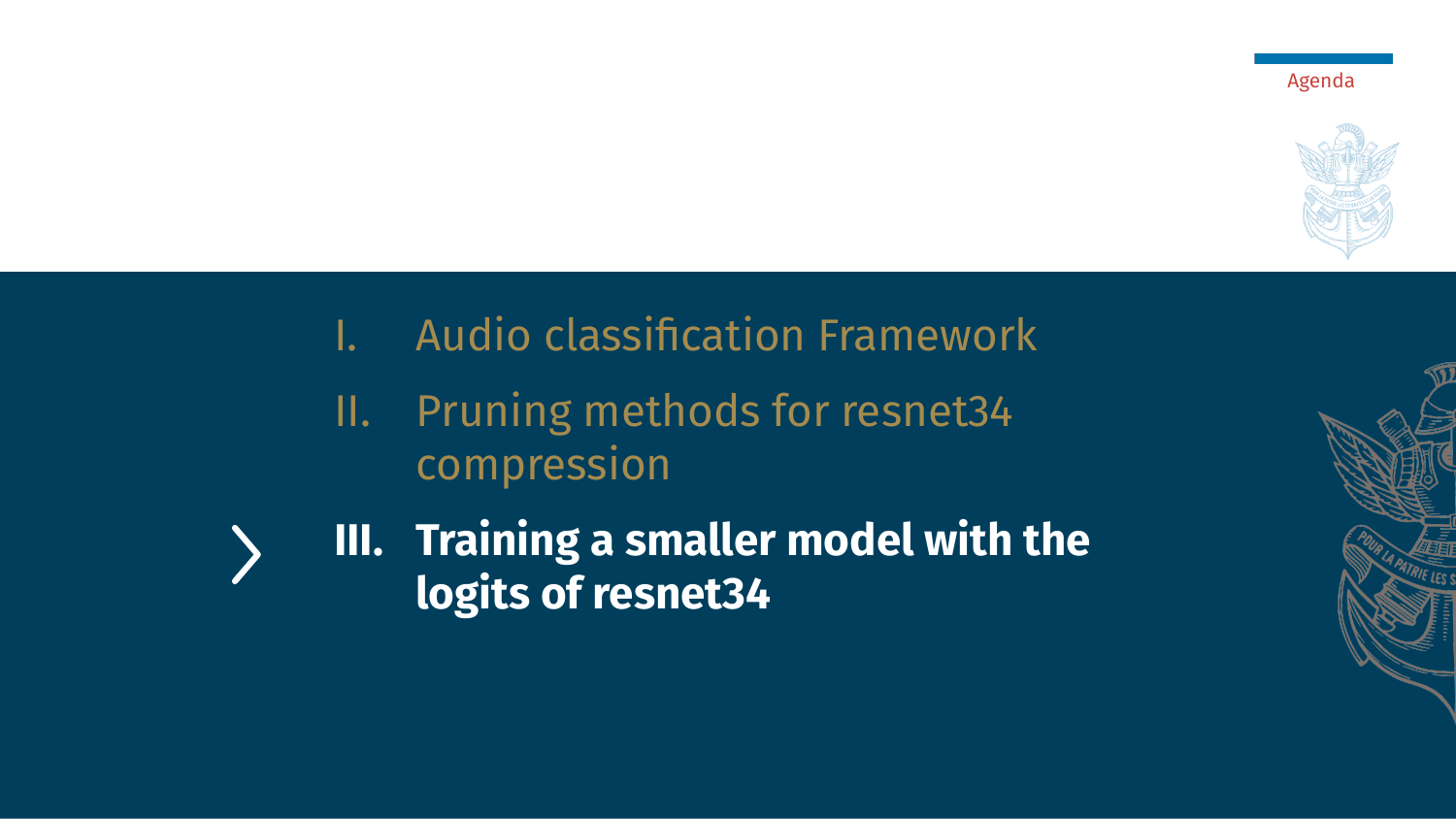

Agenda
Audio classification Framework
Pruning methods for resnet34 compression
Training a smaller model with the logits of resnet34